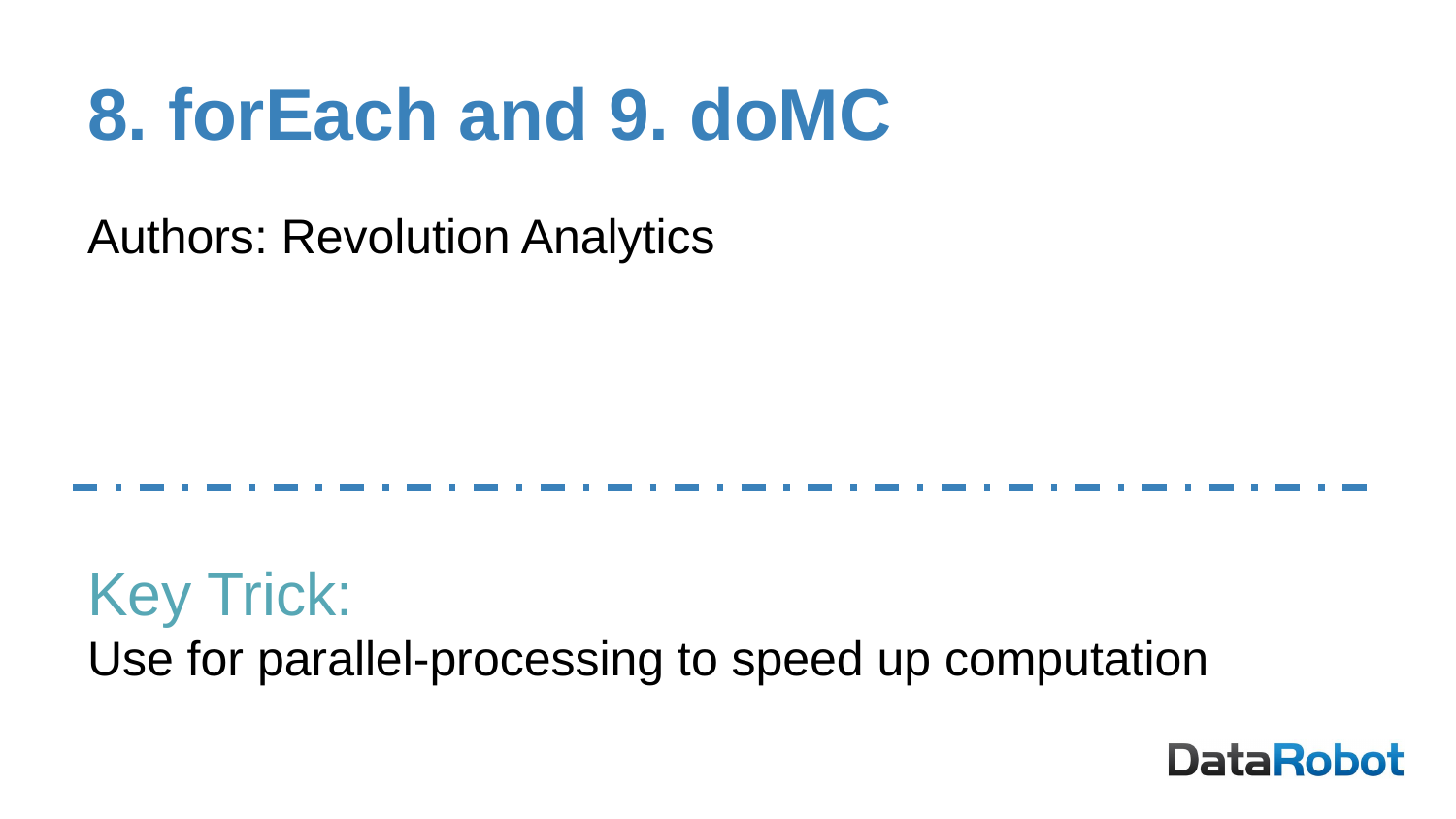

# 8. forEach and 9. doMC
Authors: Revolution Analytics

Key Trick:
Use for parallel-processing to speed up computation